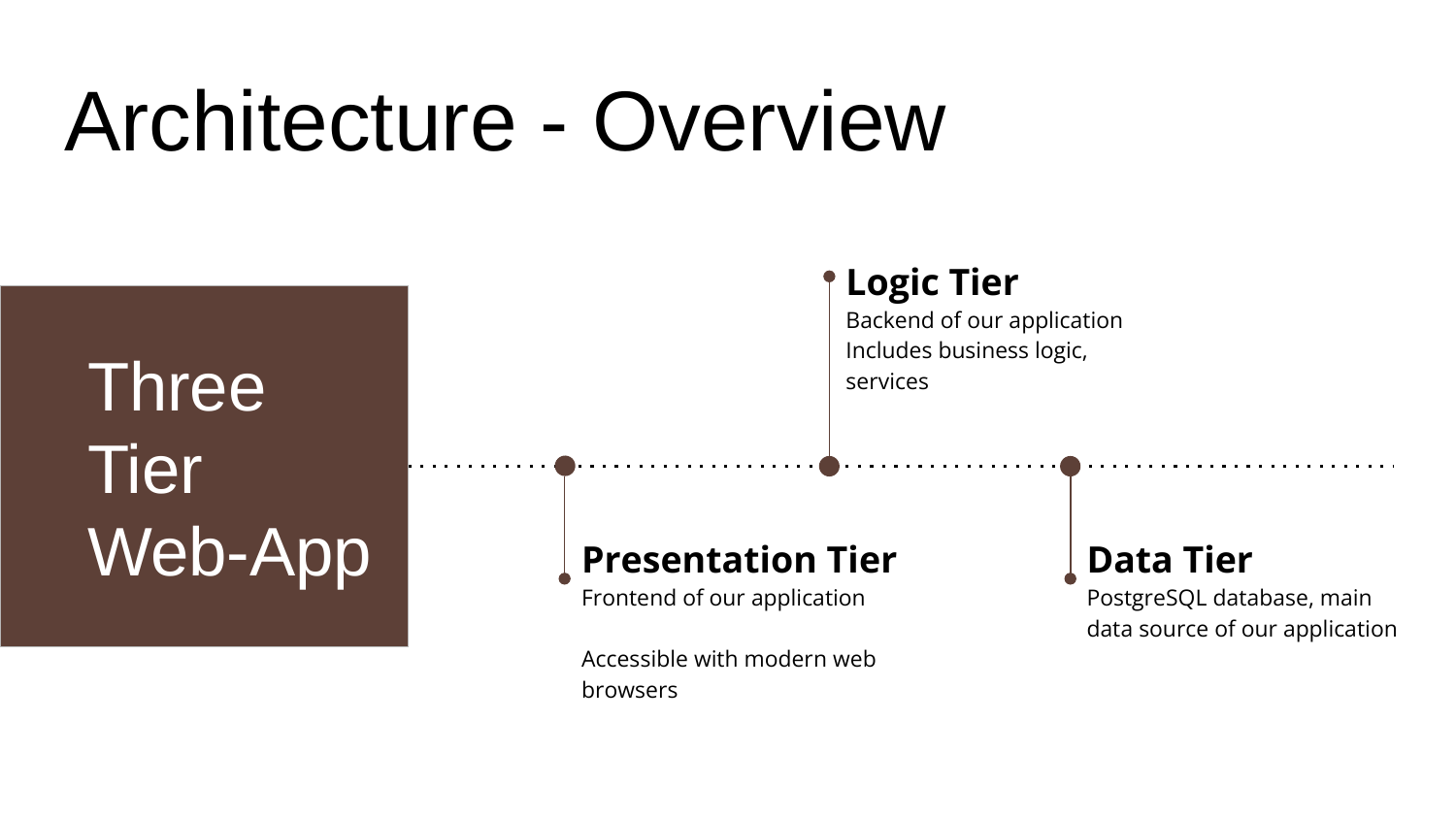

# Architecture - Overview
Logic Tier
Backend of our application
Includes business logic, services

Three Tier
Web-App

Presentation Tier
Frontend of our application

Accessible with modern web browsers
Data Tier
PostgreSQL database, main data source of our application